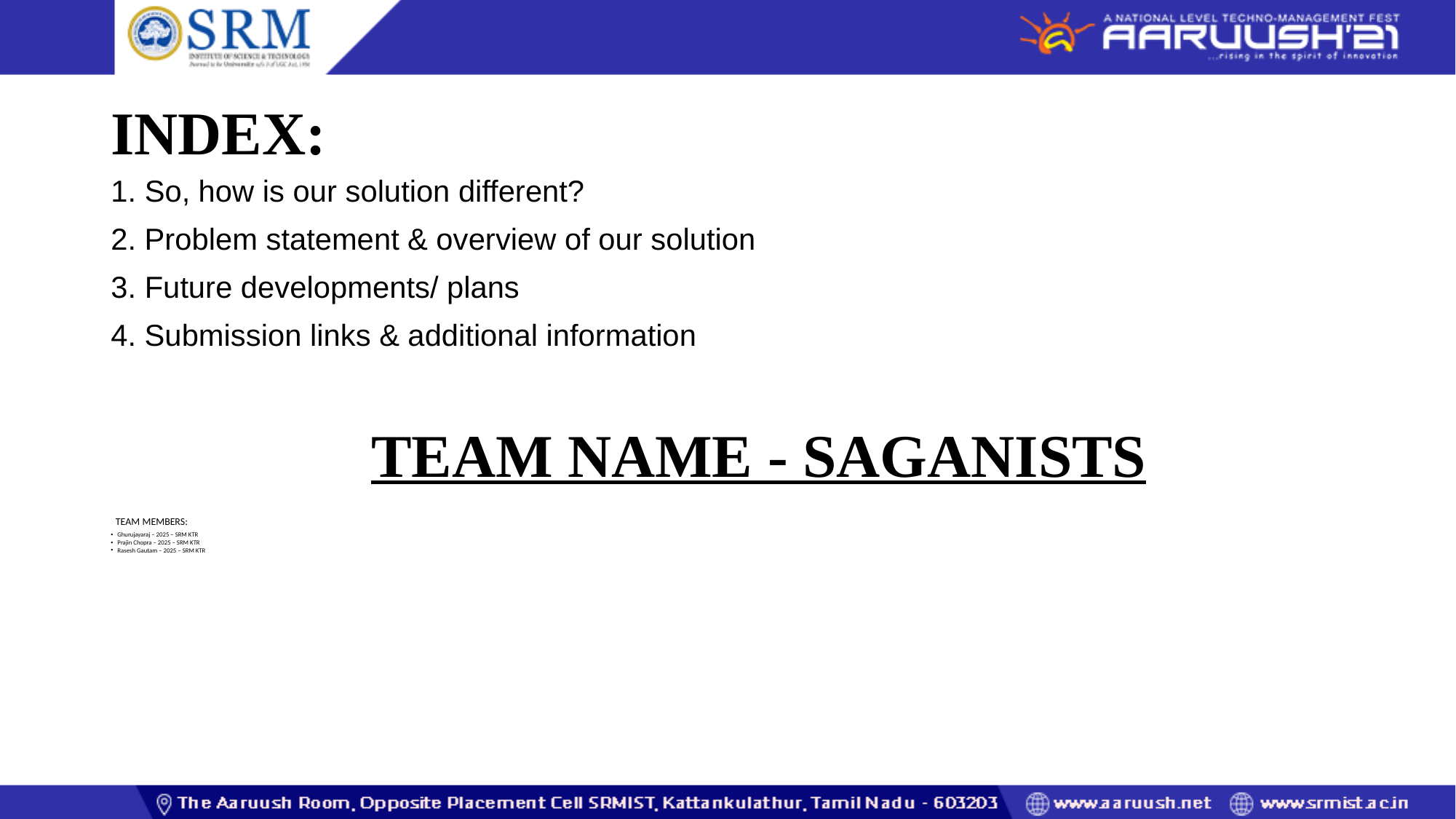

# INDEX:
1. So, how is our solution different?
2. Problem statement & overview of our solution
3. Future developments/ plans
4. Submission links & additional information
             TEAM NAME - SAGANISTS
  TEAM MEMBERS:

Ghurujayaraj – 2025 – SRM KTR
Prajin Chopra – 2025 – SRM KTR
Rasesh Gautam – 2025 – SRM KTR